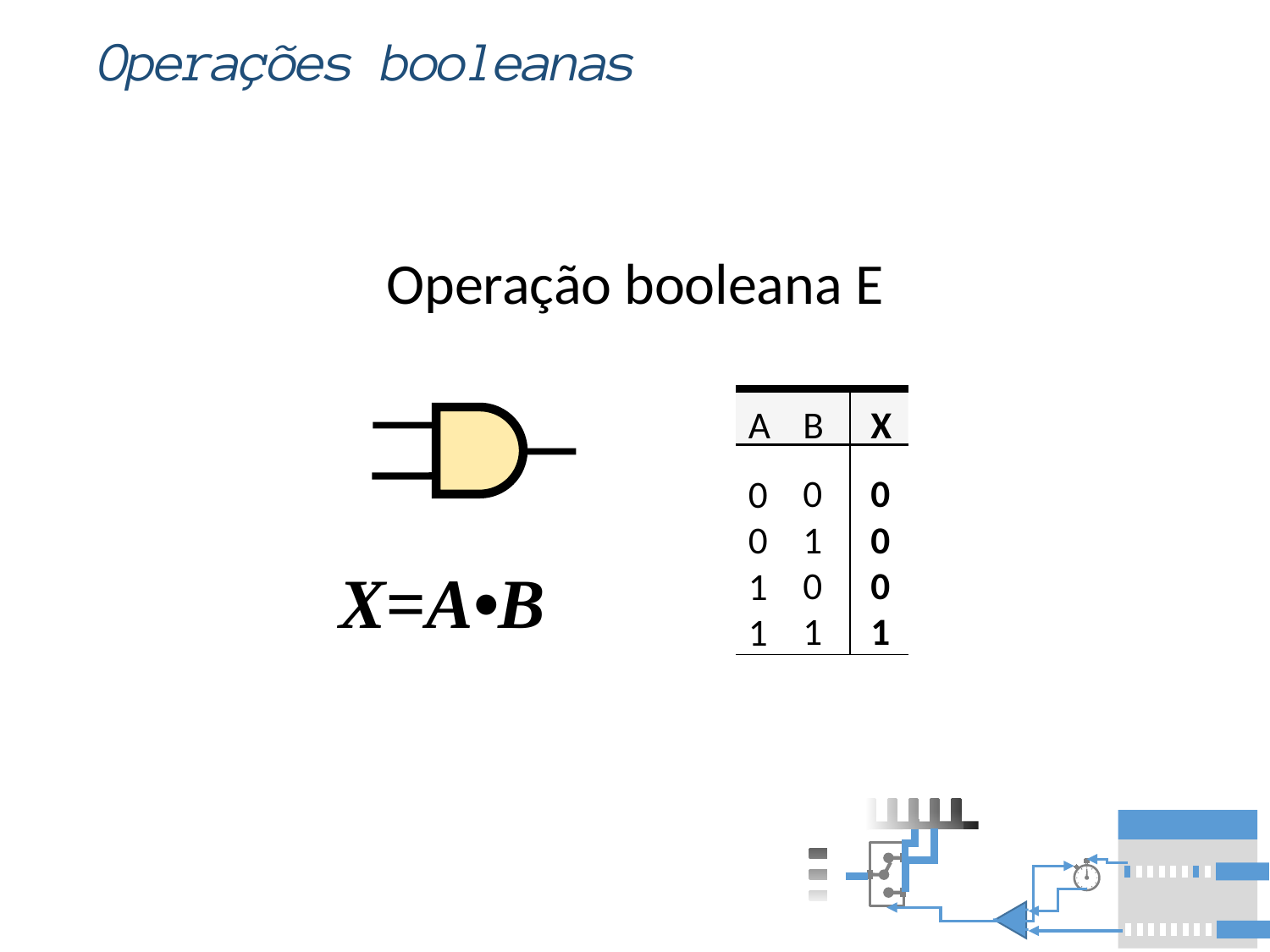

# Operações booleanas
Operação booleana E

B

0
1
0
1
X

0
0
0
1
A

0
0
1
1

X=A•B